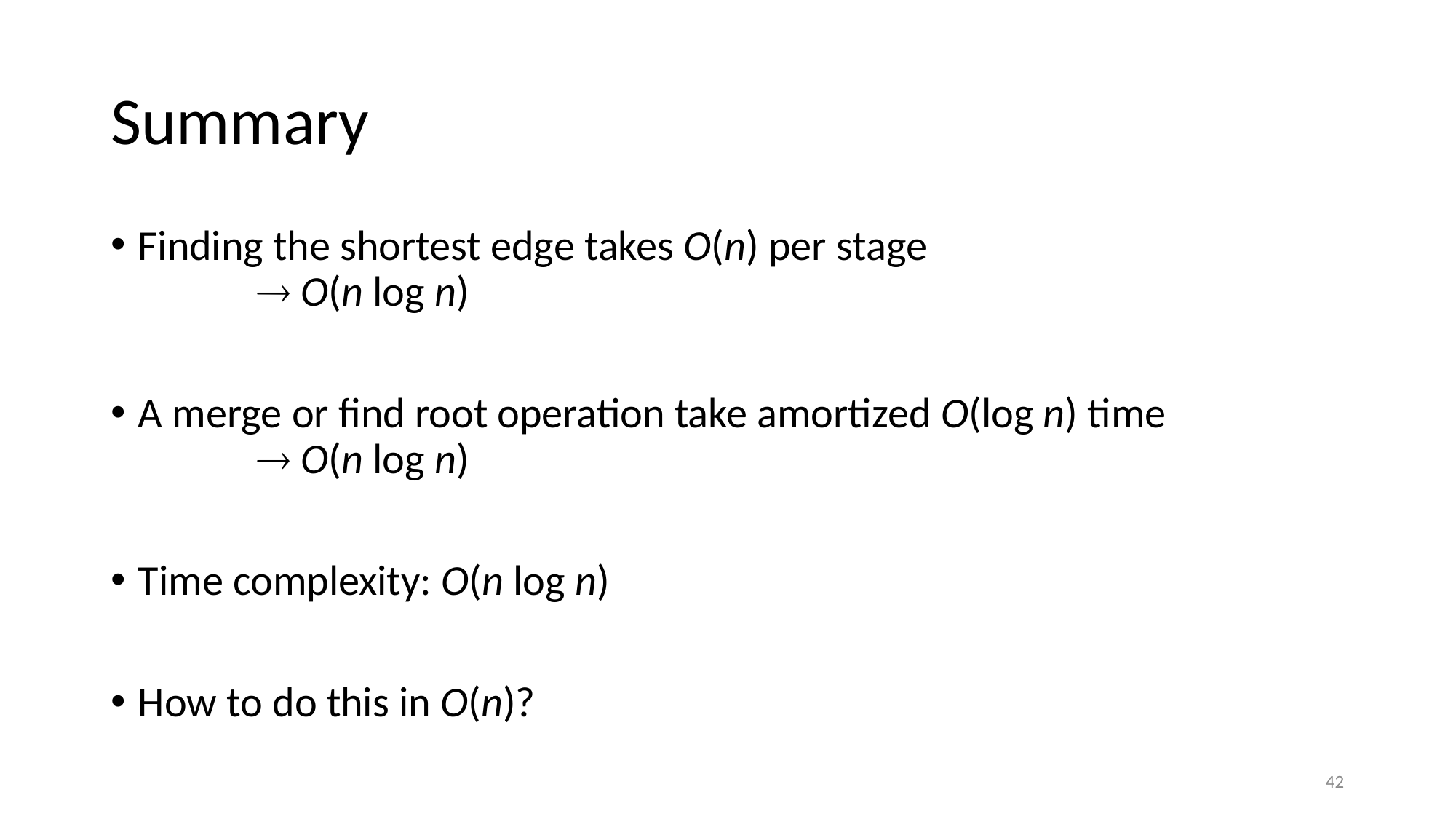

# Summary
Finding the shortest edge takes O(n) per stage
	 → O(n log n)

A merge or find root operation take amortized O(log n) time
	 → O(n log n)

Time complexity: O(n log n)

How to do this in O(n)?
42